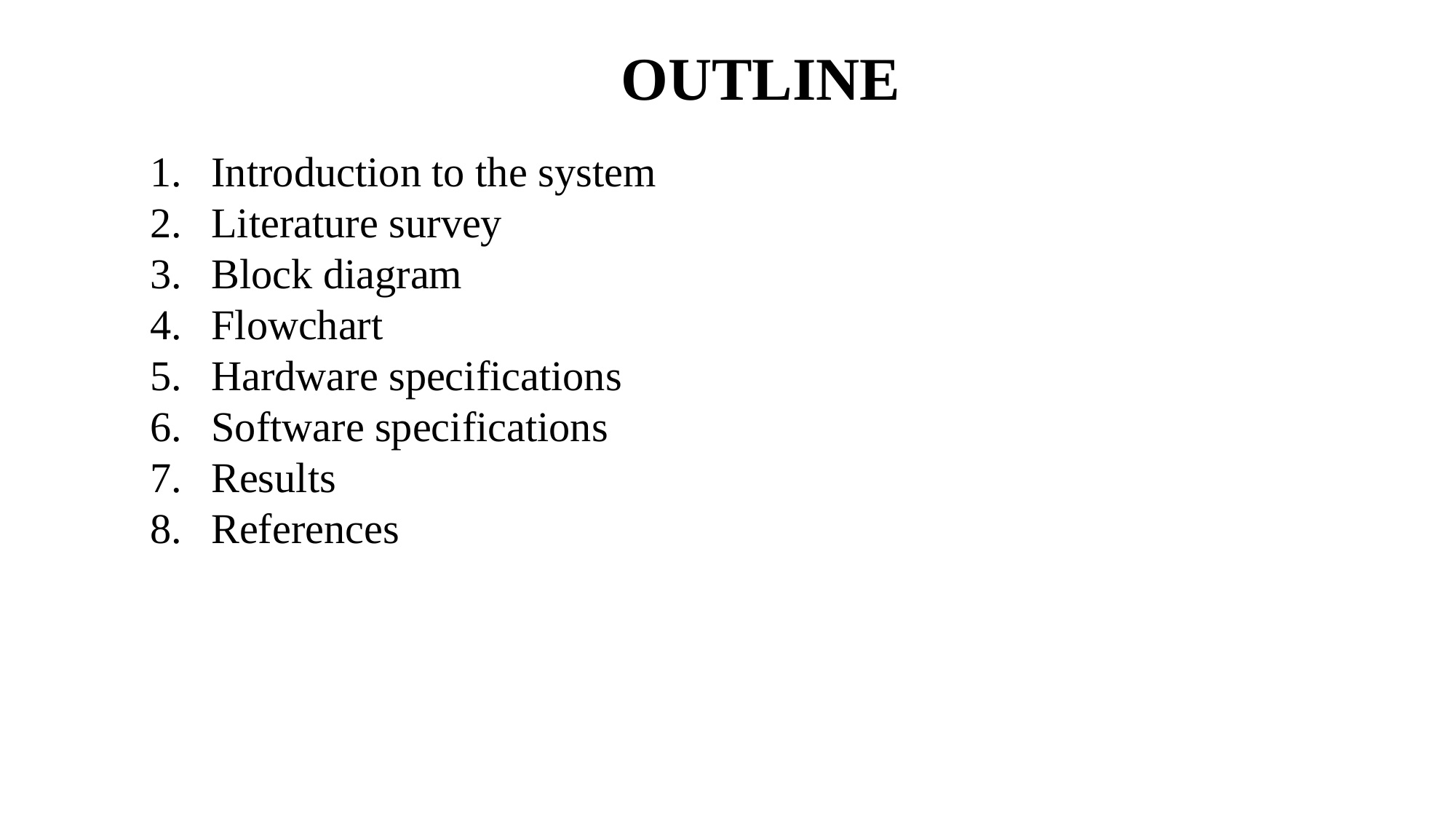

OUTLINE
Introduction to the system
Literature survey
Block diagram
Flowchart
Hardware specifications
Software specifications
Results
References